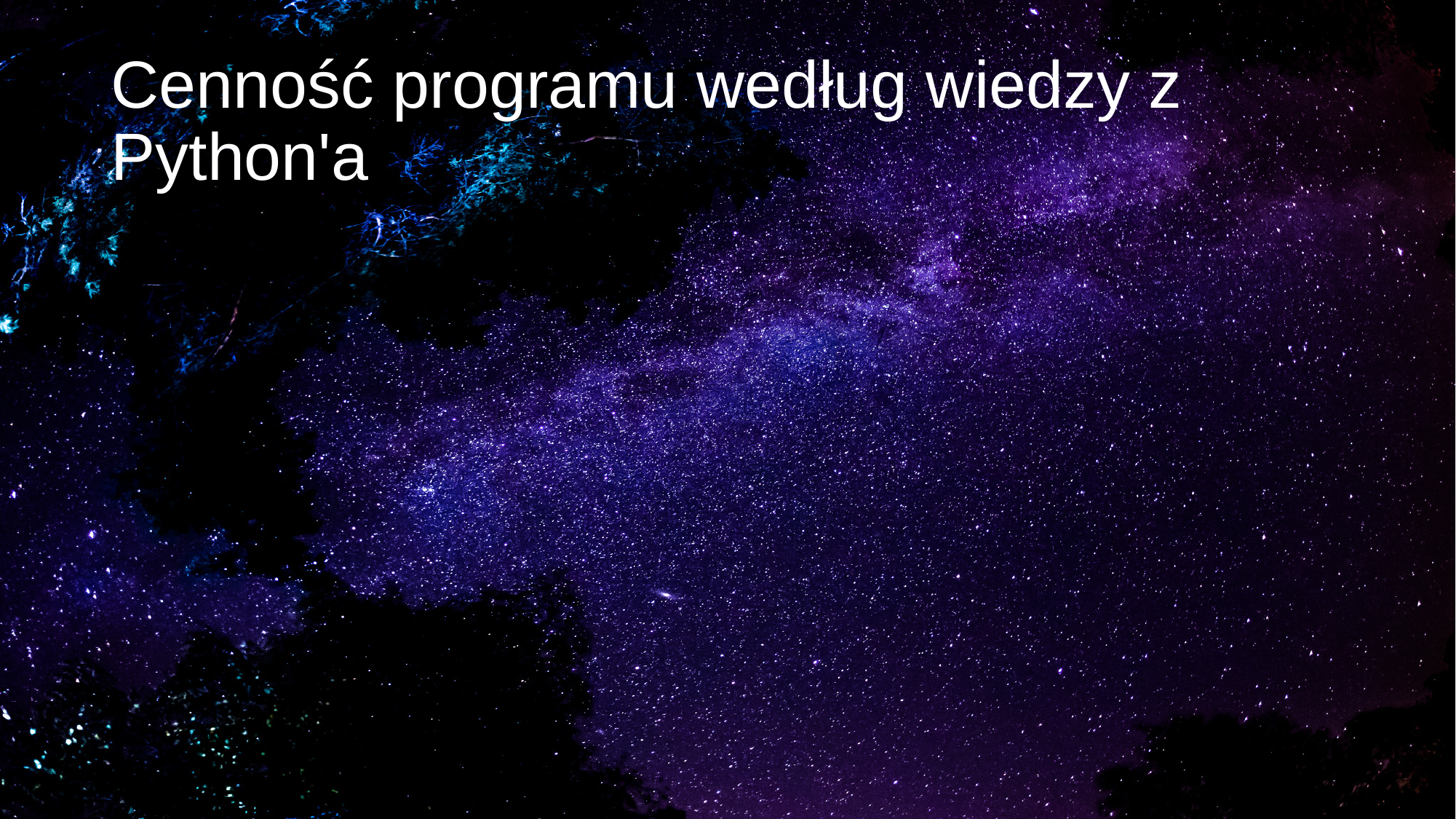

# Cenność programu według wiedzy z Python'a